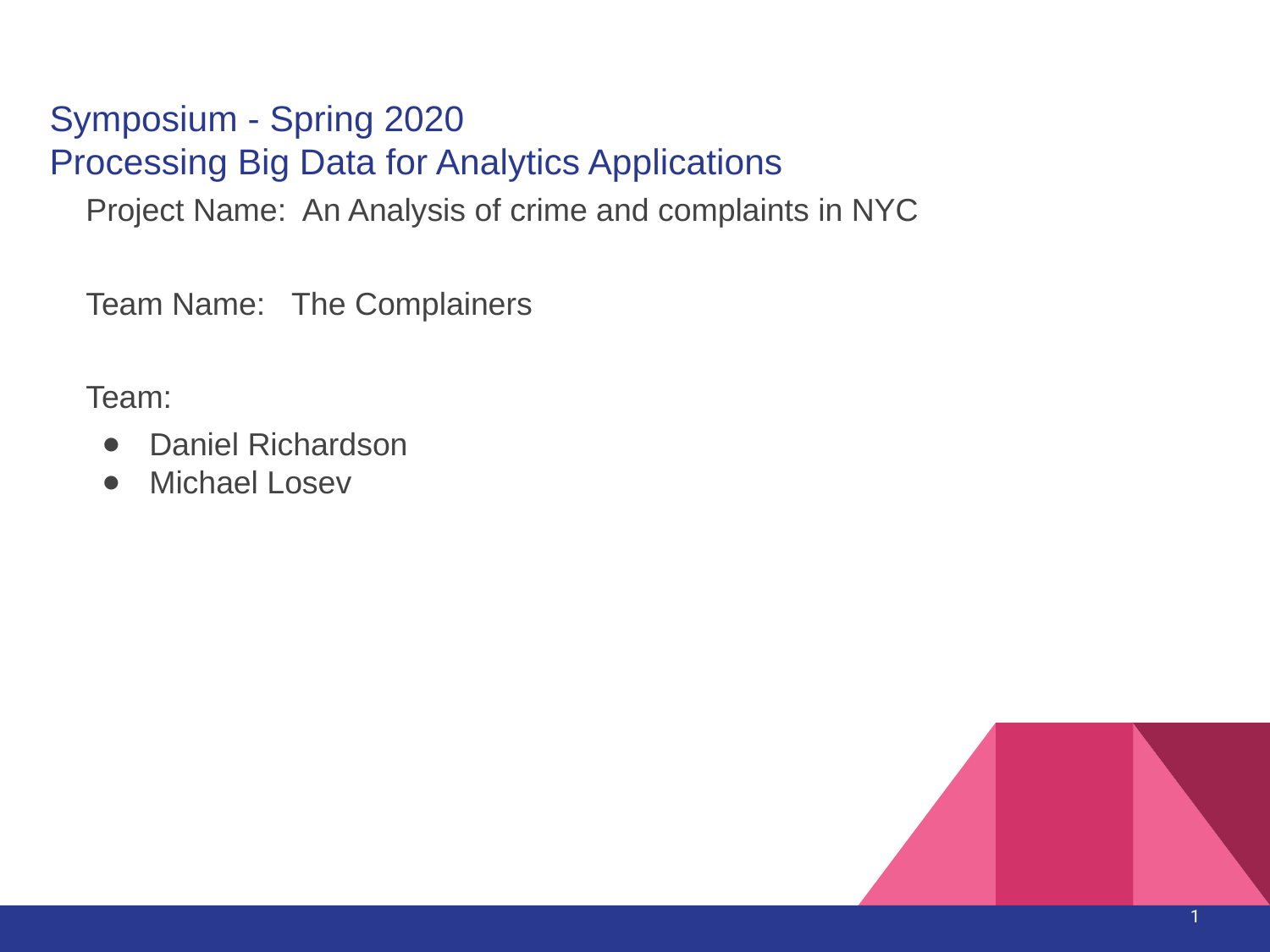

# Symposium - Spring 2020
Processing Big Data for Analytics Applications

Project Name:  An Analysis of crime and complaints in NYC

Team Name:   The Complainers

Team:
Daniel Richardson
Michael Losev
1